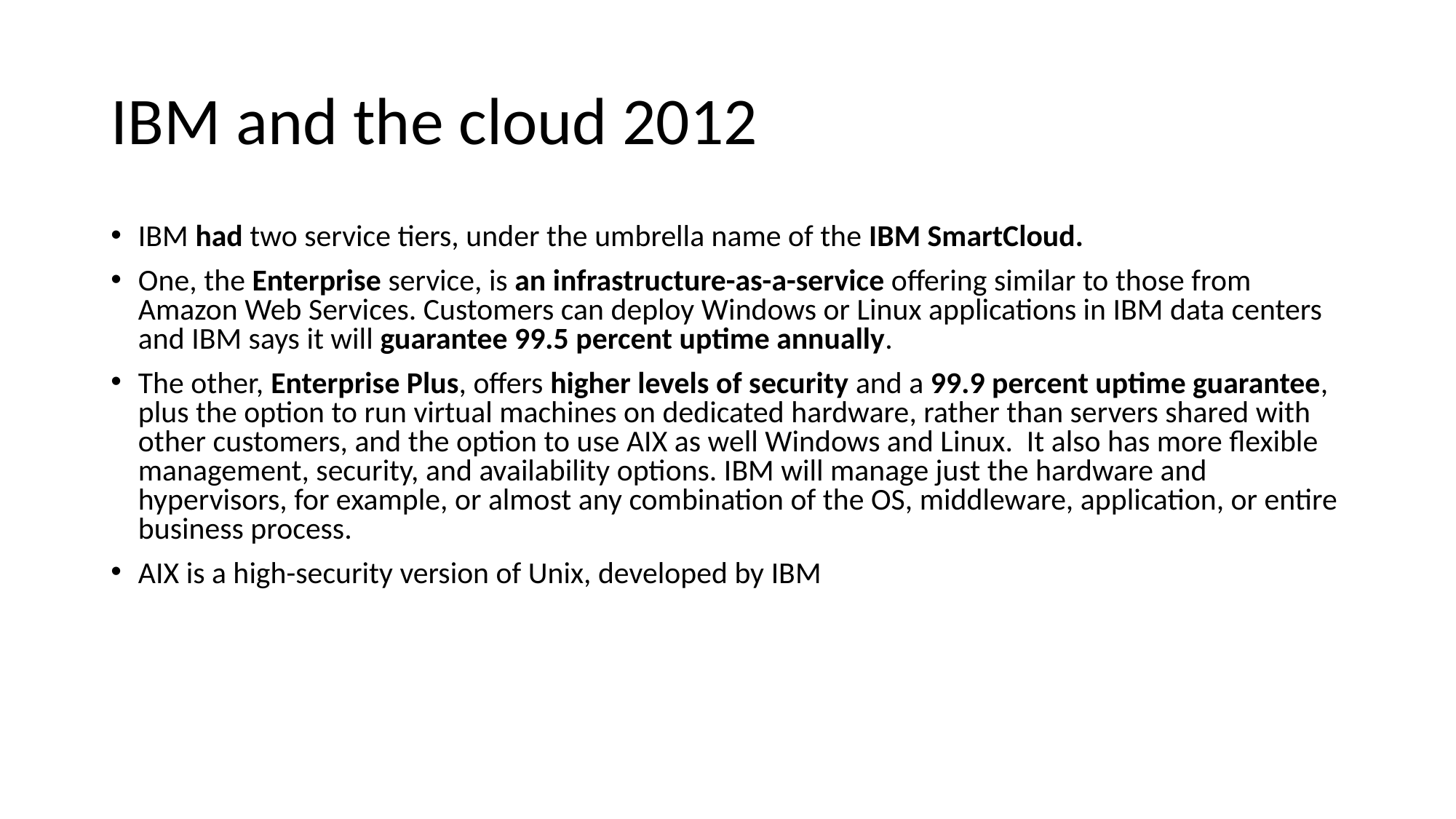

# IBM and the cloud 2012
IBM had two service tiers, under the umbrella name of the IBM SmartCloud.
One, the Enterprise service, is an infrastructure-as-a-service offering similar to those from Amazon Web Services. Customers can deploy Windows or Linux applications in IBM data centers and IBM says it will guarantee 99.5 percent uptime annually.
The other, Enterprise Plus, offers higher levels of security and a 99.9 percent uptime guarantee, plus the option to run virtual machines on dedicated hardware, rather than servers shared with other customers, and the option to use AIX as well Windows and Linux.  It also has more flexible management, security, and availability options. IBM will manage just the hardware and hypervisors, for example, or almost any combination of the OS, middleware, application, or entire business process.
AIX is a high-security version of Unix, developed by IBM